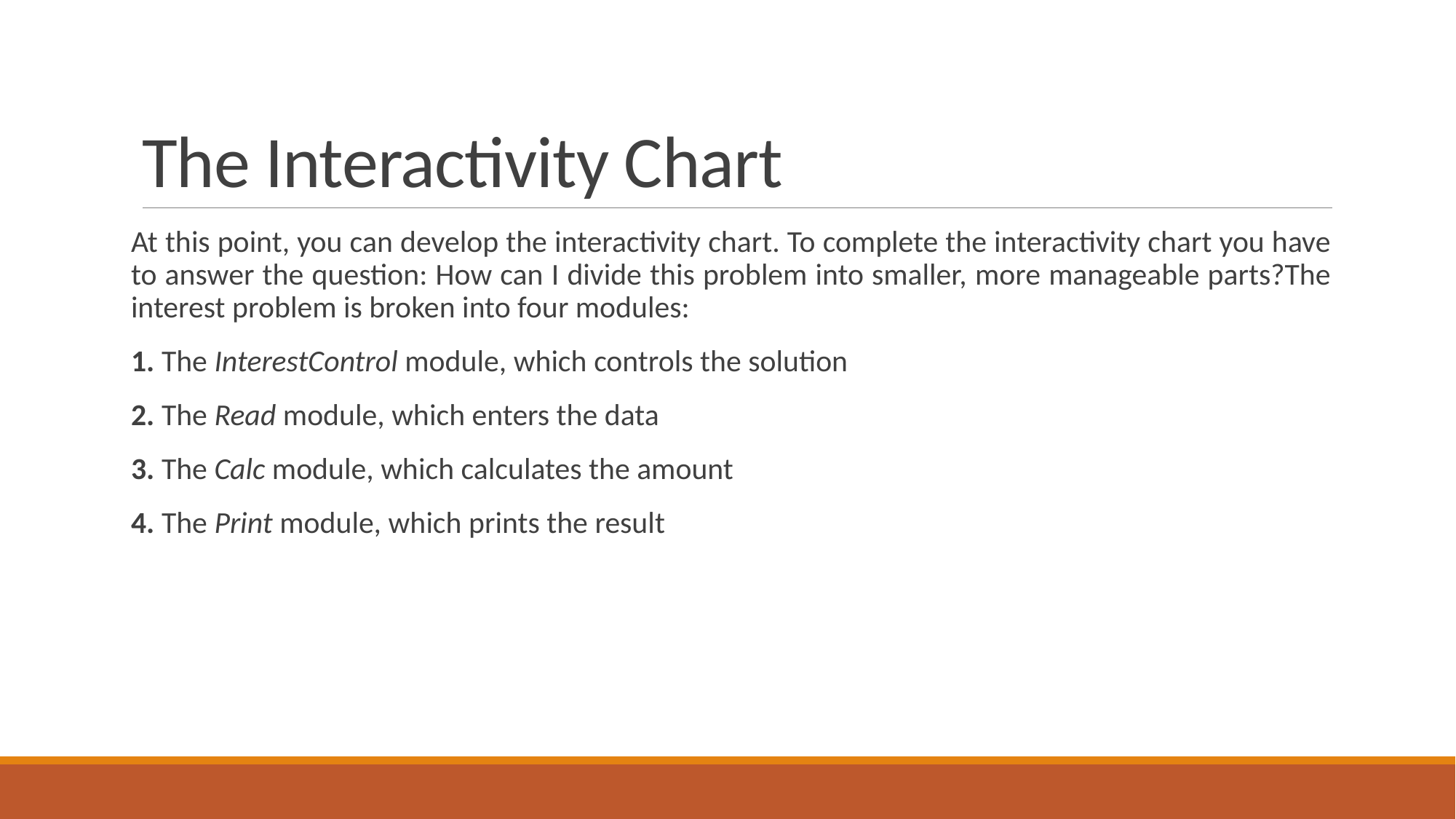

# The Interactivity Chart
At this point, you can develop the interactivity chart. To complete the interactivity chart you have to answer the question: How can I divide this problem into smaller, more manageable parts?The interest problem is broken into four modules:
1. The InterestControl module, which controls the solution
2. The Read module, which enters the data
3. The Calc module, which calculates the amount
4. The Print module, which prints the result